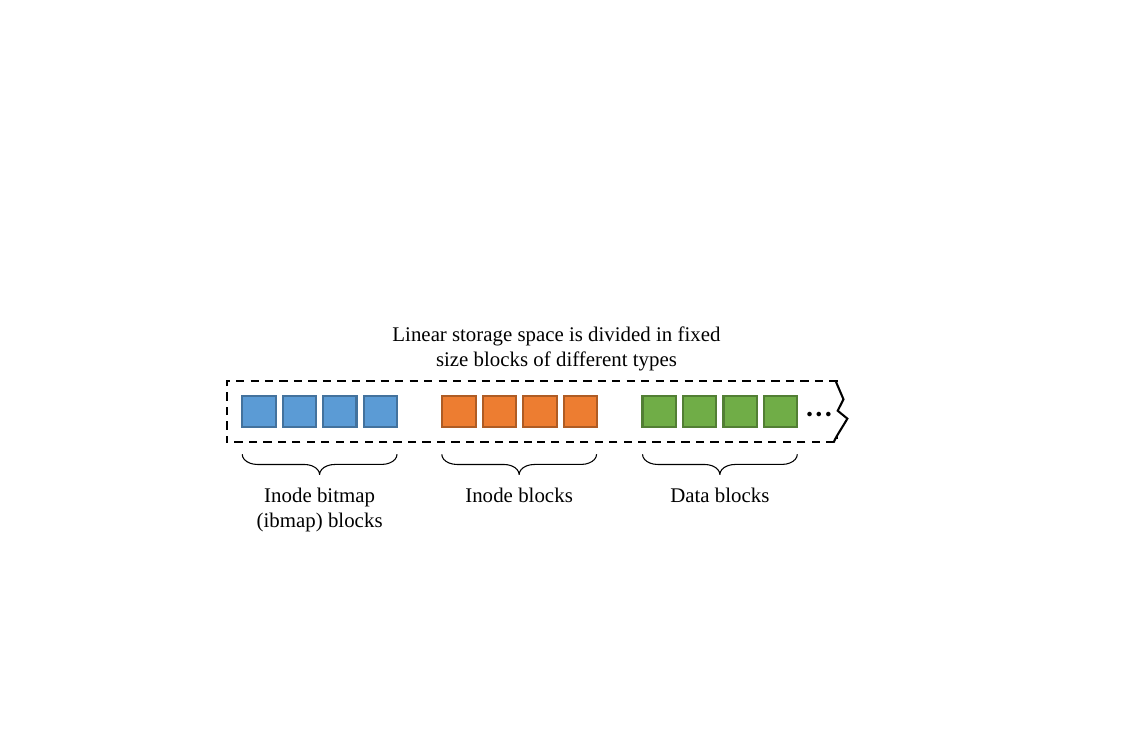

Linear storage space is divided in fixed size blocks of different types
…

Inode bitmap
(ibmap) blocks
Inode blocks
Data blocks